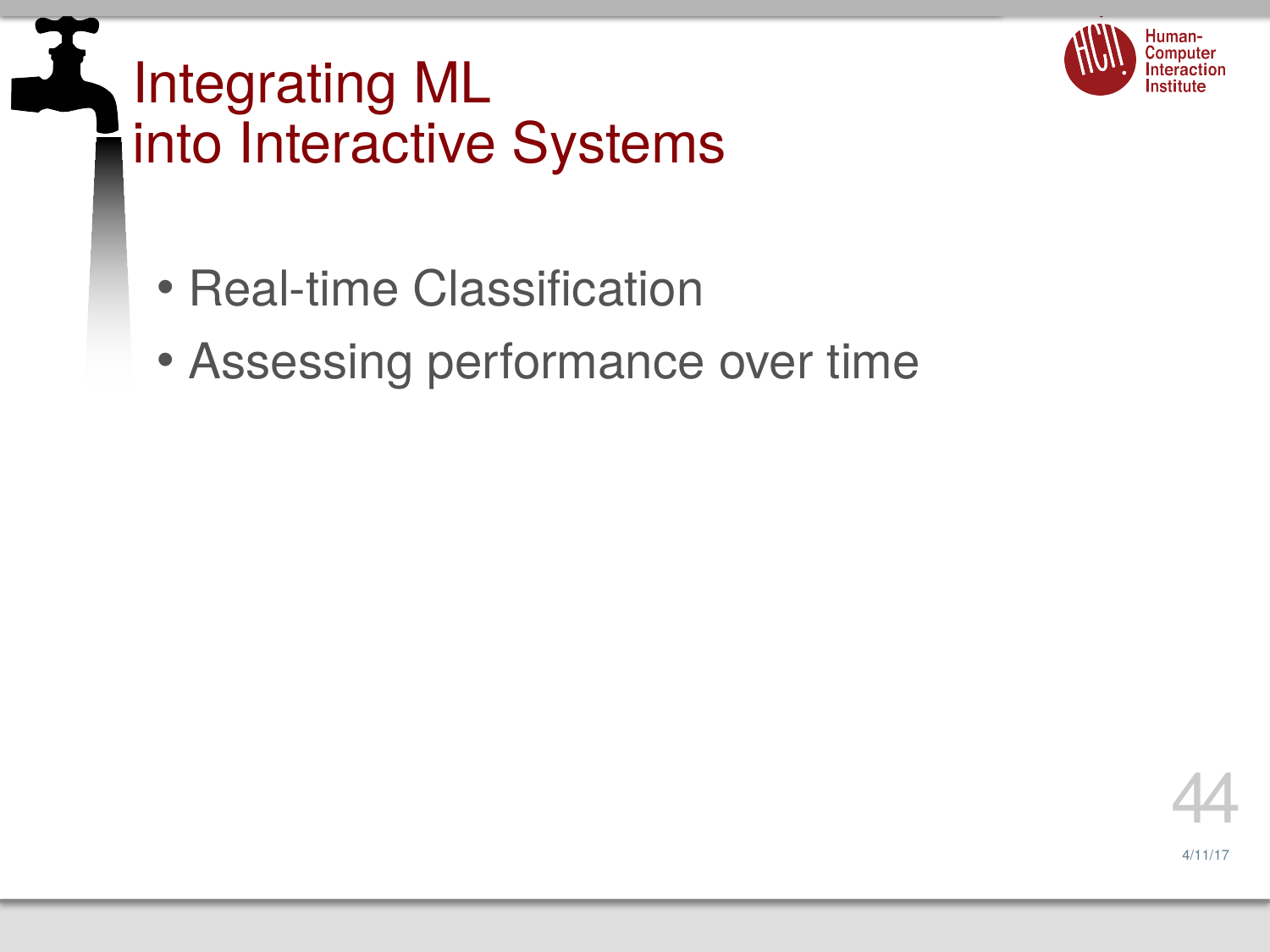

# Integrating ML into Interactive Systems
Real-time Classification
Assessing performance over time
44
4/11/17